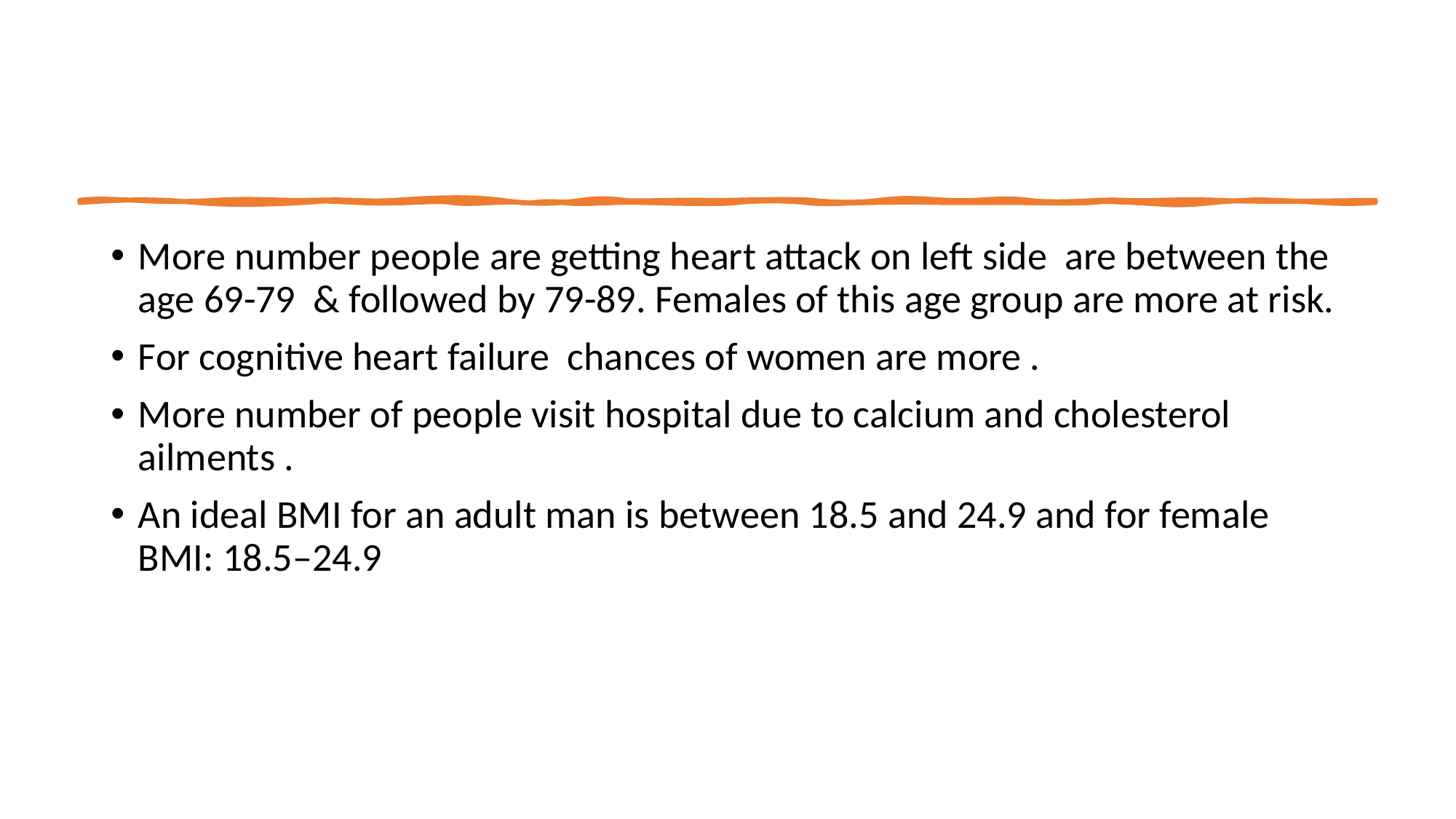

More number people are getting heart attack on left side  are between the  age 69-79  & followed by 79-89. Females of this age group are more at risk.
For cognitive heart failure  chances of women are more .
More number of people visit hospital due to calcium and cholesterol ailments .
An ideal BMI for an adult man is between 18.5 and 24.9 and for female BMI: 18.5–24.9